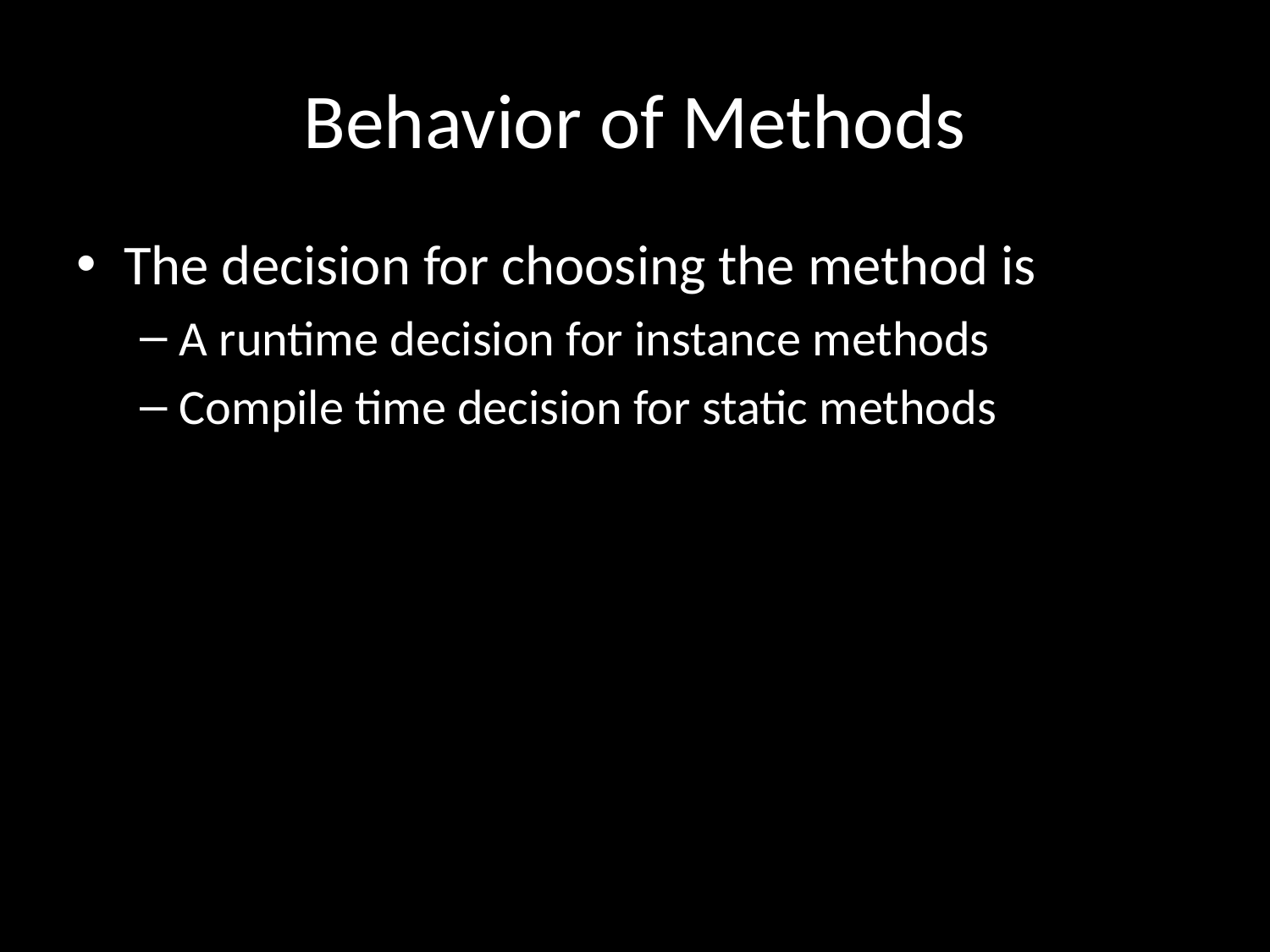

# Behavior of Methods
The decision for choosing the method is
A runtime decision for instance methods
Compile time decision for static methods